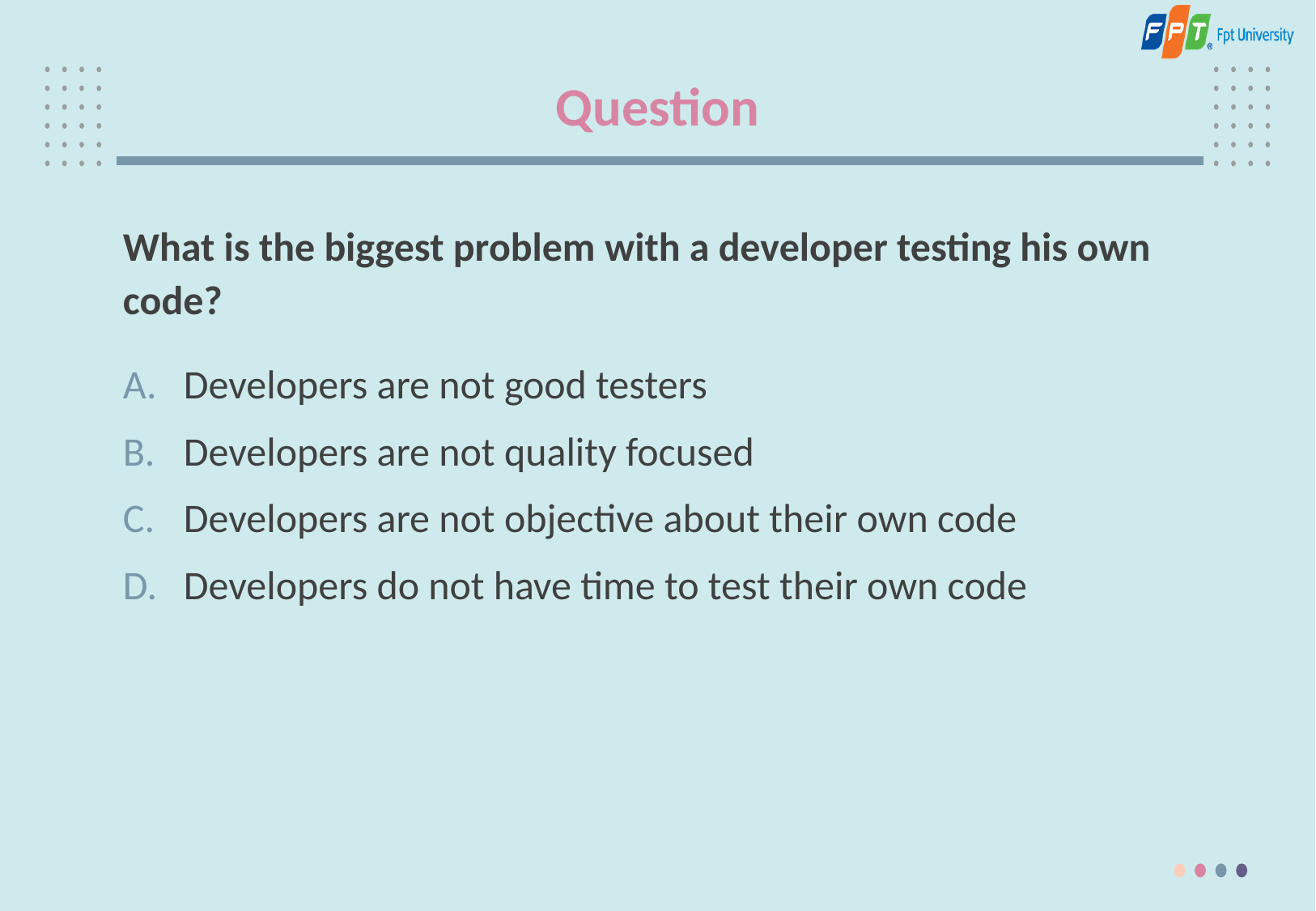

# Question
What is the biggest problem with a developer testing his own code?
Developers are not good testers
Developers are not quality focused
Developers are not objective about their own code
Developers do not have time to test their own code